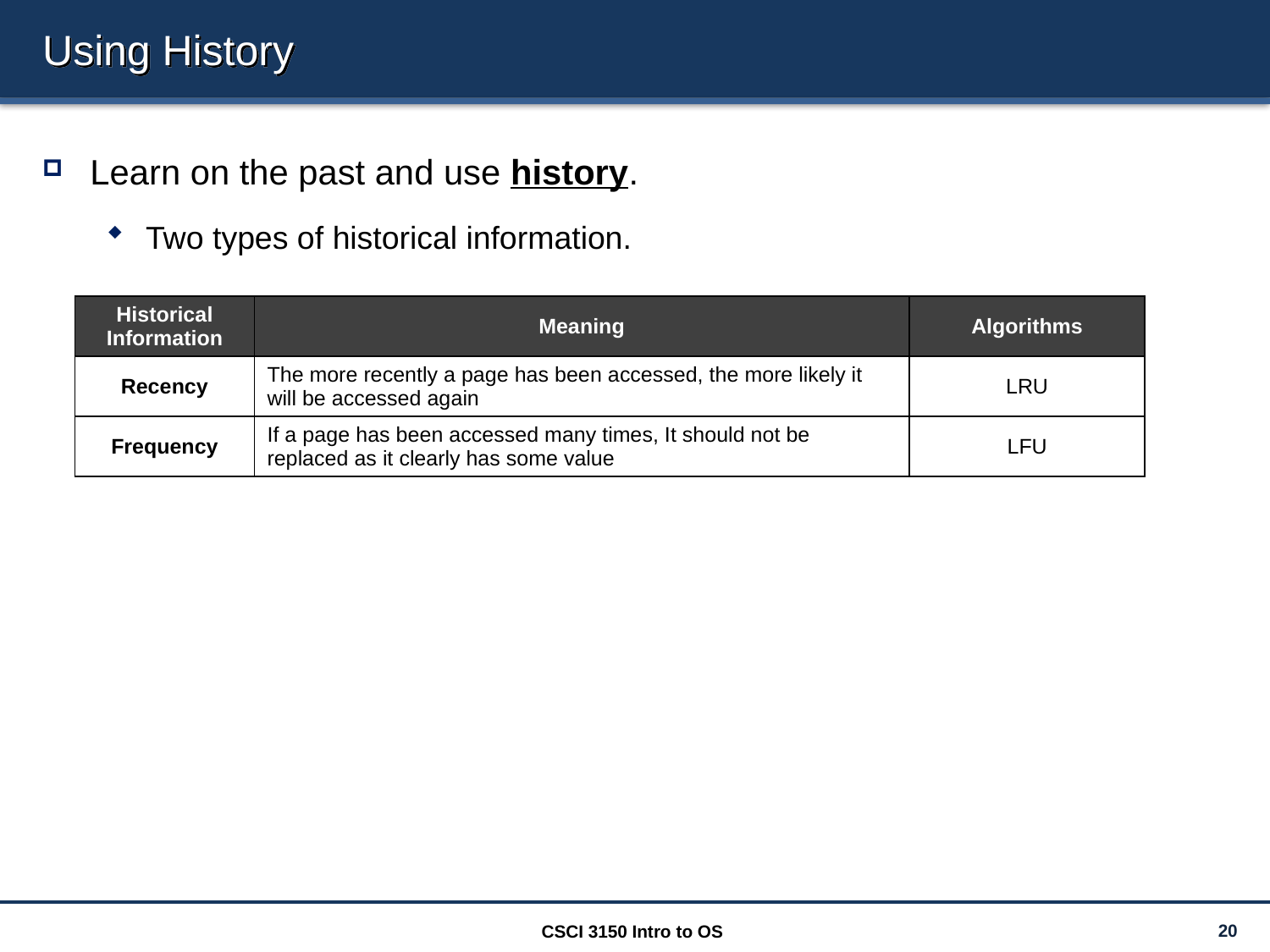

# Using History
Learn on the past and use history.
Two types of historical information.

| Historical Information | Meaning | Algorithms |
| --- | --- | --- |
| Recency | The more recently a page has been accessed, the more likely it will be accessed again | LRU |
| Frequency | If a page has been accessed many times, It should not be replaced as it clearly has some value | LFU |
CSCI 3150 Intro to OS
20